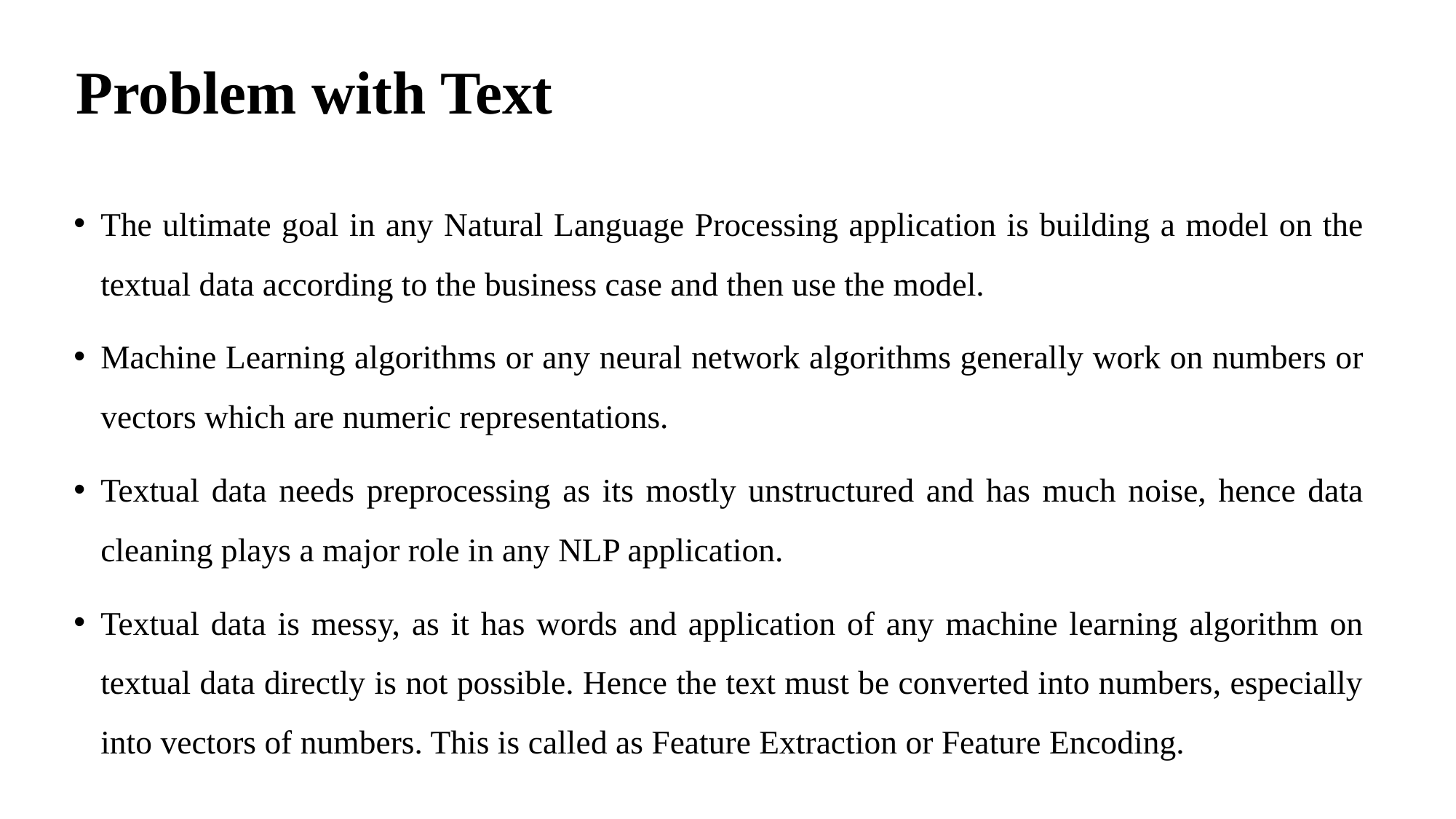

# Problem with Text
The ultimate goal in any Natural Language Processing application is building a model on the textual data according to the business case and then use the model.
Machine Learning algorithms or any neural network algorithms generally work on numbers or vectors which are numeric representations.
Textual data needs preprocessing as its mostly unstructured and has much noise, hence data cleaning plays a major role in any NLP application.
Textual data is messy, as it has words and application of any machine learning algorithm on textual data directly is not possible. Hence the text must be converted into numbers, especially into vectors of numbers. This is called as Feature Extraction or Feature Encoding.